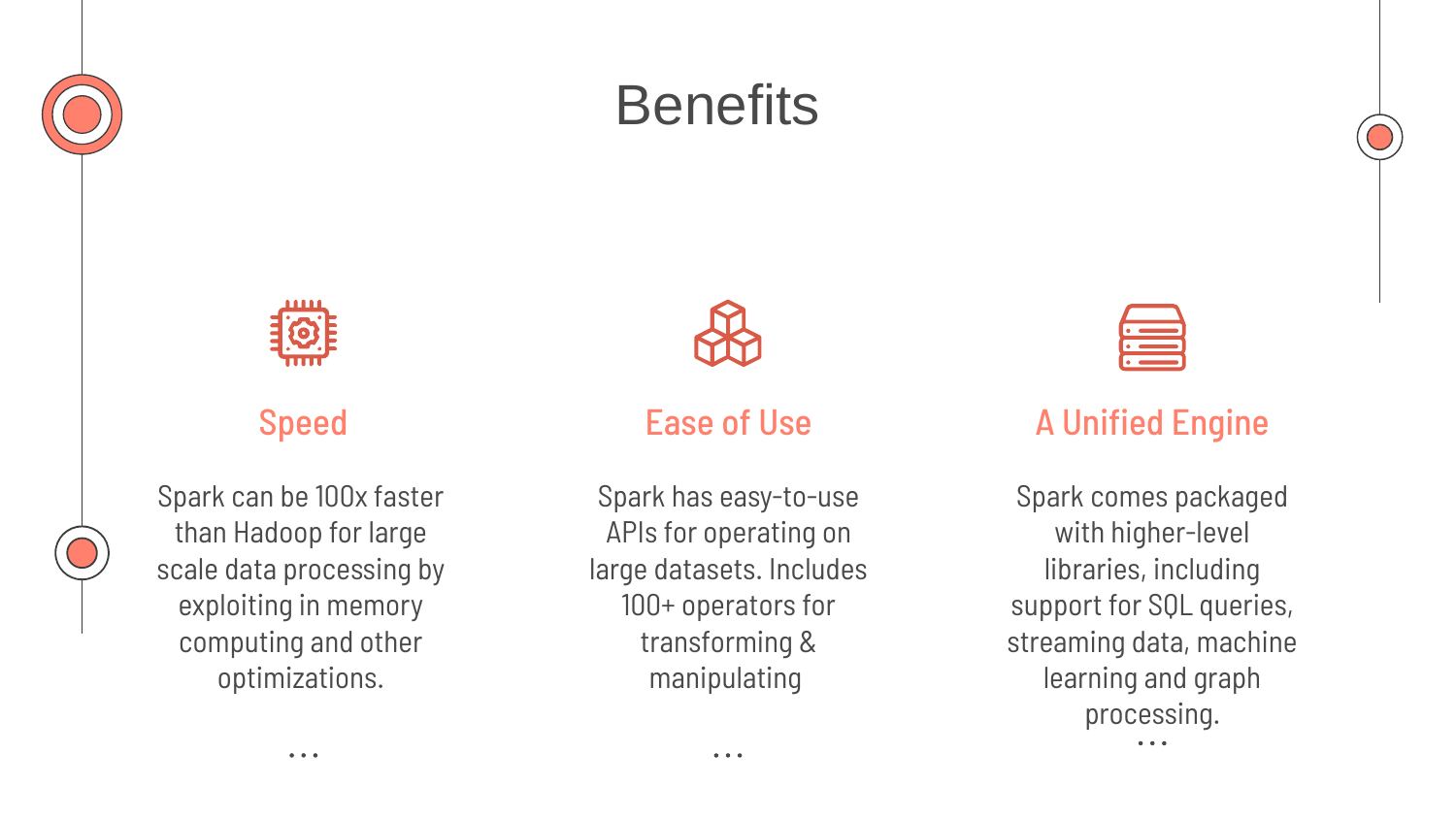

# Benefits

Speed
Ease of Use
A Unified Engine
Spark can be 100x faster than Hadoop for large scale data processing by exploiting in memory computing and other optimizations.
Spark has easy-to-use APIs for operating on large datasets. Includes 100+ operators for transforming & manipulating
Spark comes packaged with higher-level libraries, including support for SQL queries, streaming data, machine learning and graph processing.